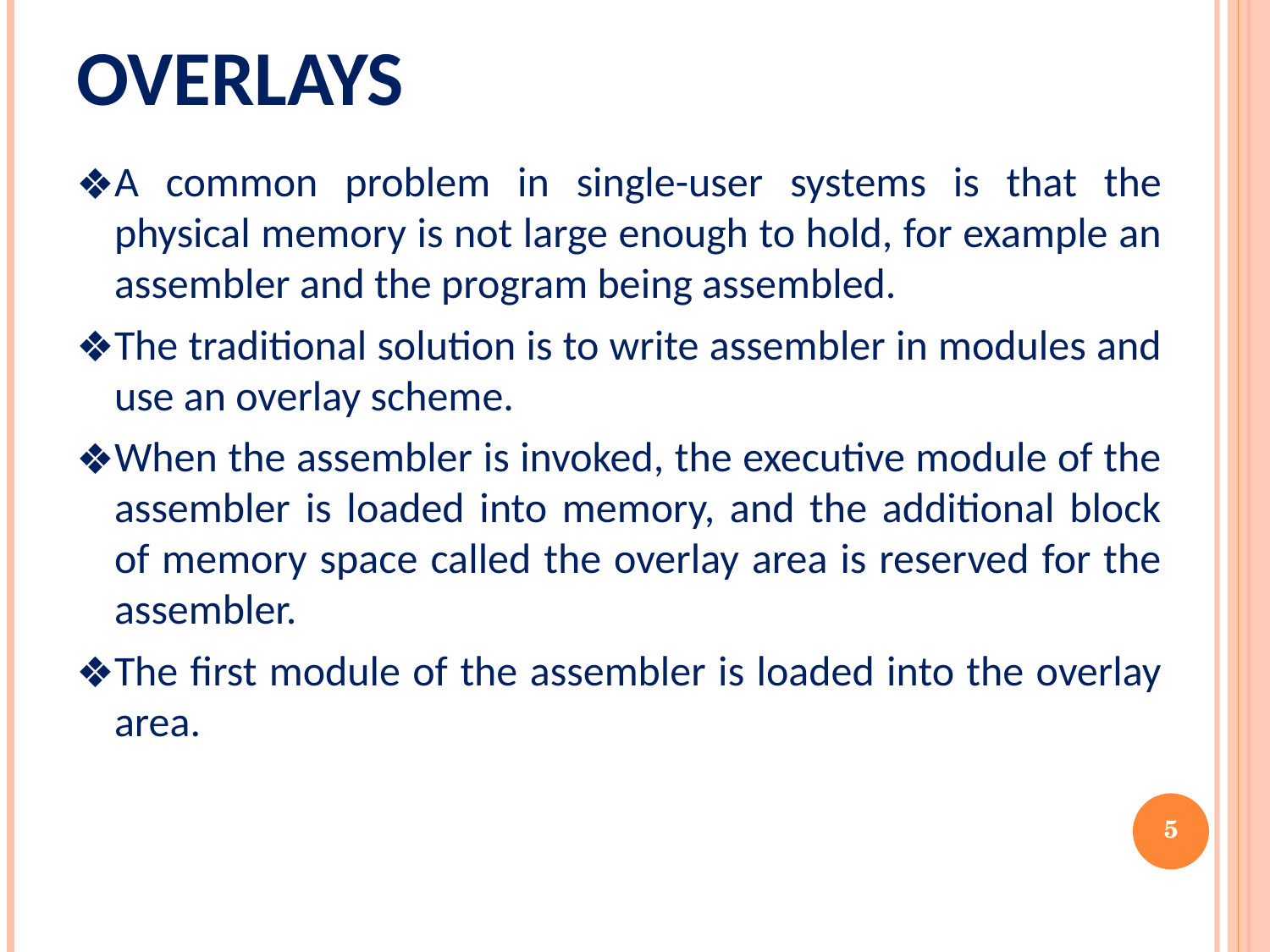

# overlays
A common problem in single-user systems is that the physical memory is not large enough to hold, for example an assembler and the program being assembled.
The traditional solution is to write assembler in modules and use an overlay scheme.
When the assembler is invoked, the executive module of the assembler is loaded into memory, and the additional block of memory space called the overlay area is reserved for the assembler.
The first module of the assembler is loaded into the overlay area.
5